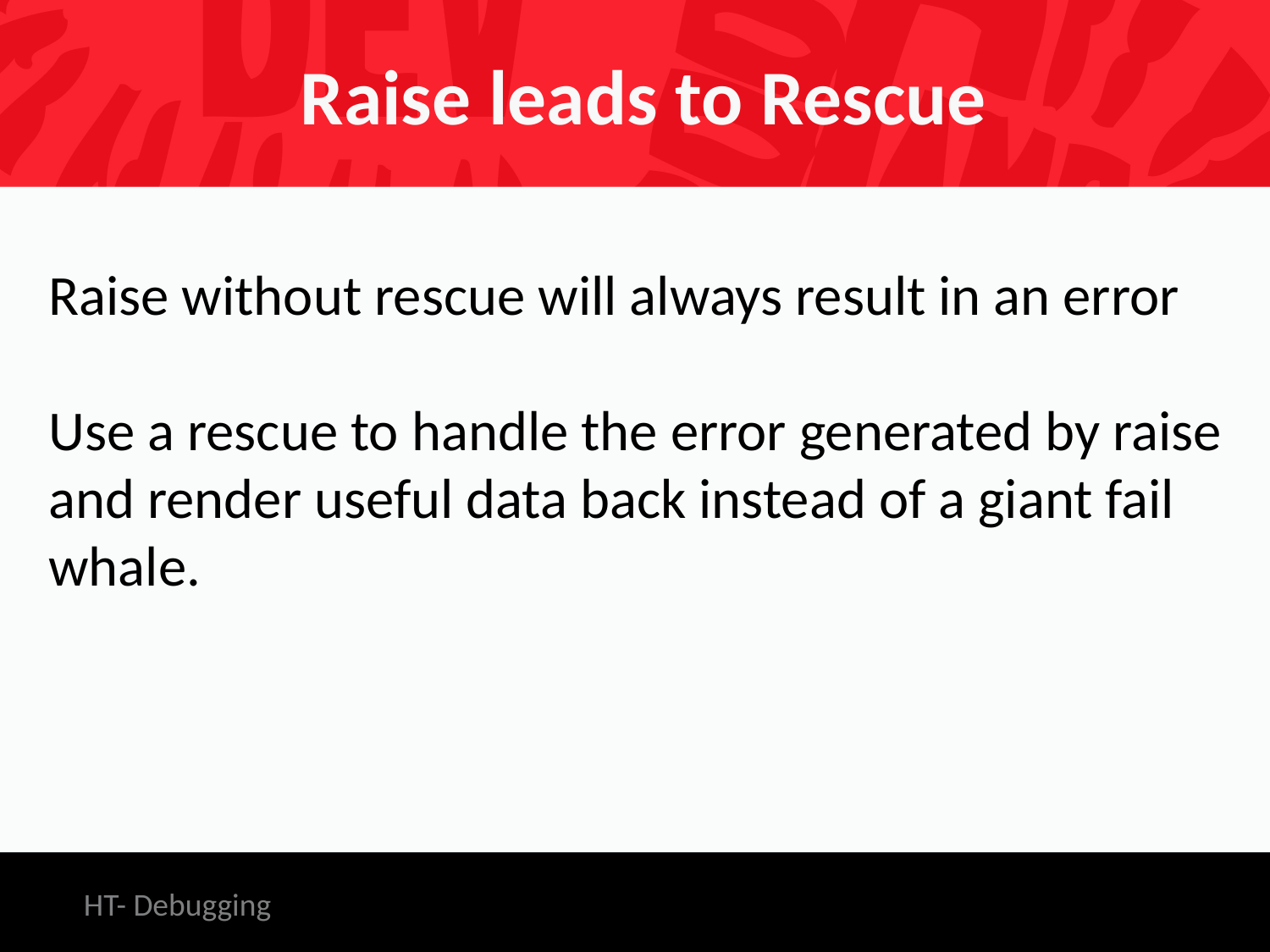

# Raise leads to Rescue
Raise without rescue will always result in an error

Use a rescue to handle the error generated by raise and render useful data back instead of a giant fail whale.
HT- Debugging